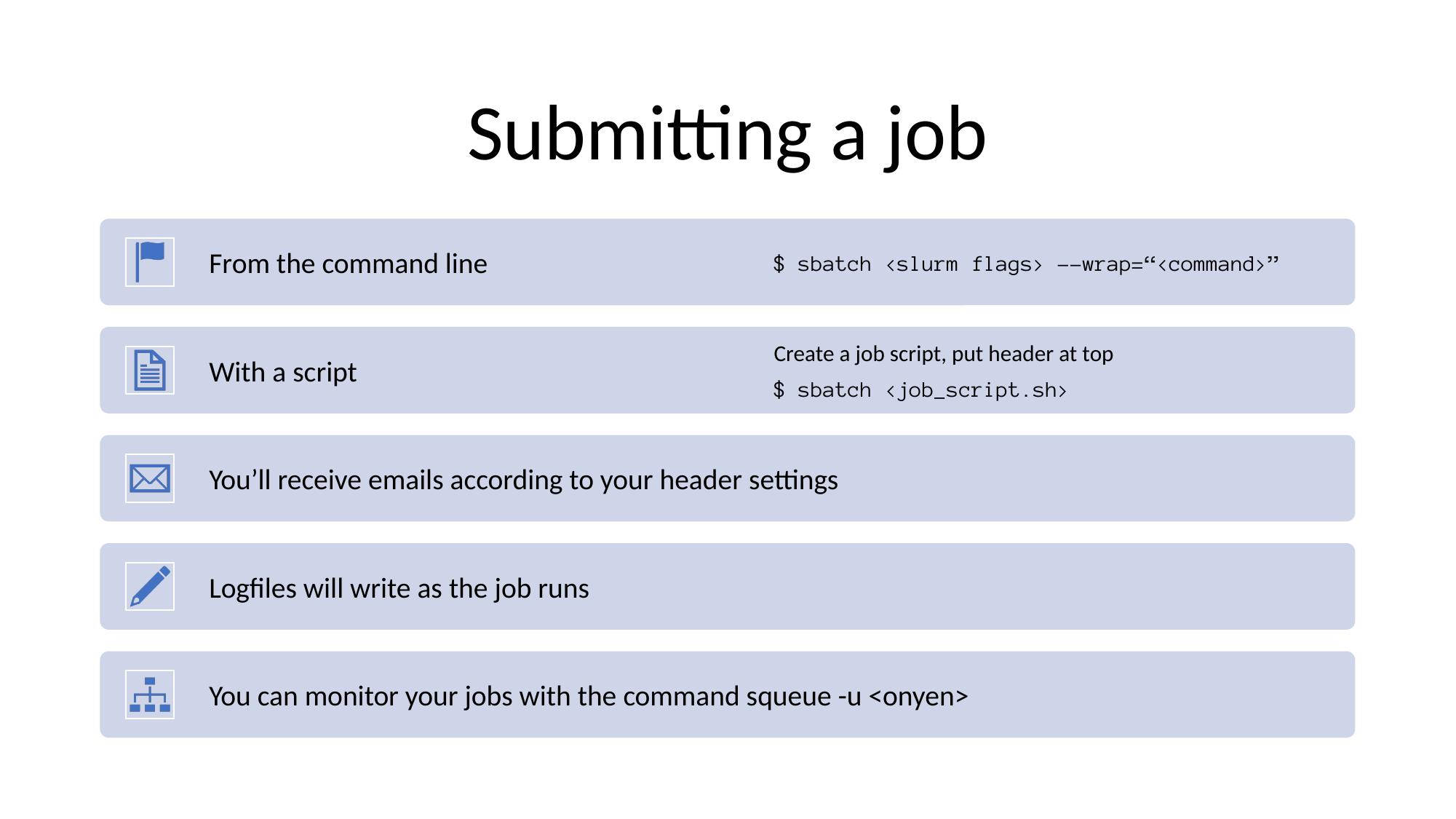

# Submitting a job
From the command line
$ sbatch <slurm flags> --wrap=“<command>”
With a script
Create a job script, put header at top
$ sbatch <job_script.sh>
You’ll receive emails according to your header settings
Logfiles will write as the job runs
You can monitor your jobs with the command squeue -u <onyen>